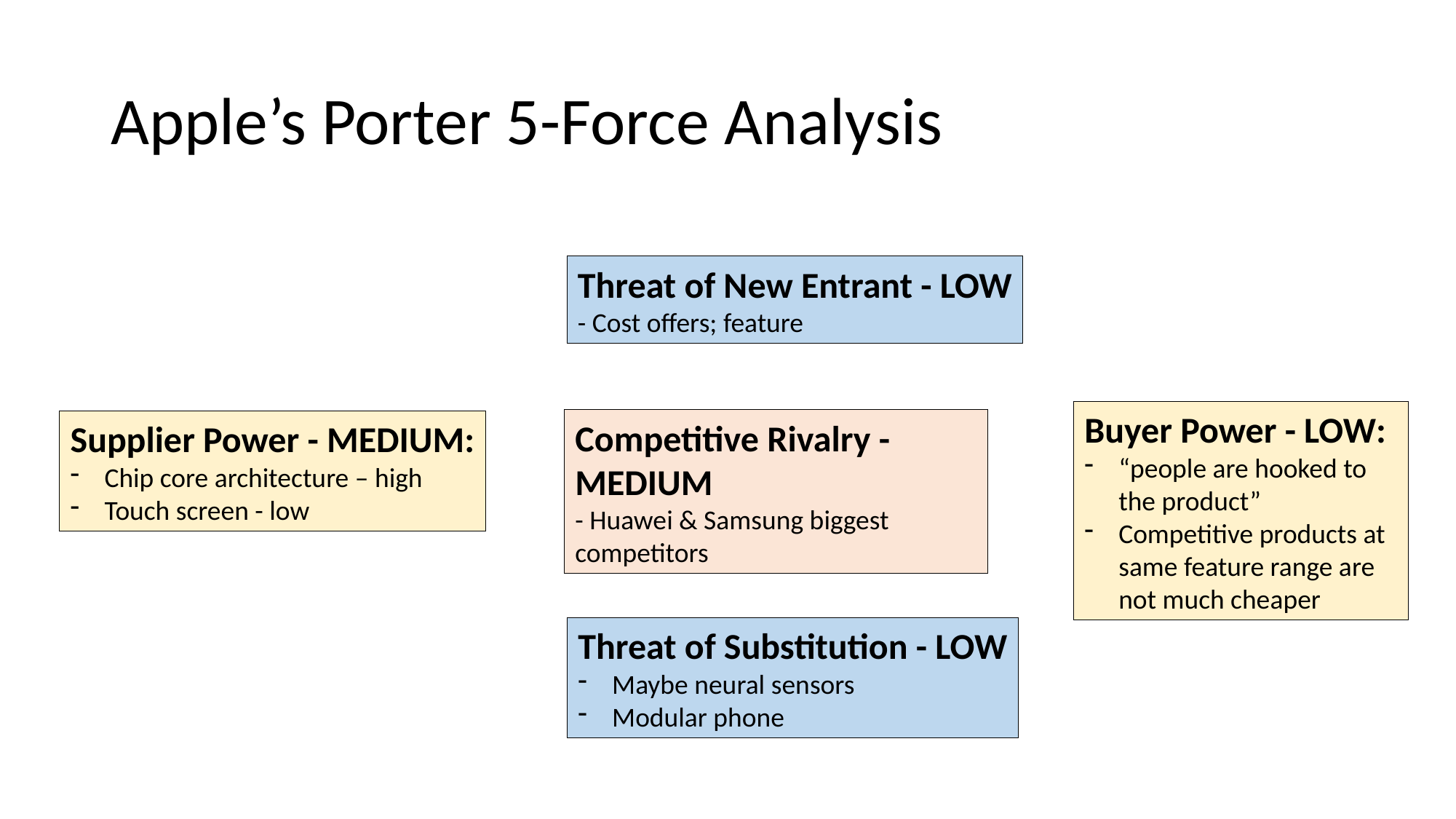

# Apple’s Porter 5-Force Analysis
Threat of New Entrant - LOW
- Cost offers; feature
Buyer Power - LOW:
“people are hooked to the product”
Competitive products at same feature range are not much cheaper
Competitive Rivalry - MEDIUM
- Huawei & Samsung biggest competitors
Supplier Power - MEDIUM:
Chip core architecture – high
Touch screen - low
Threat of Substitution - LOW
Maybe neural sensors
Modular phone